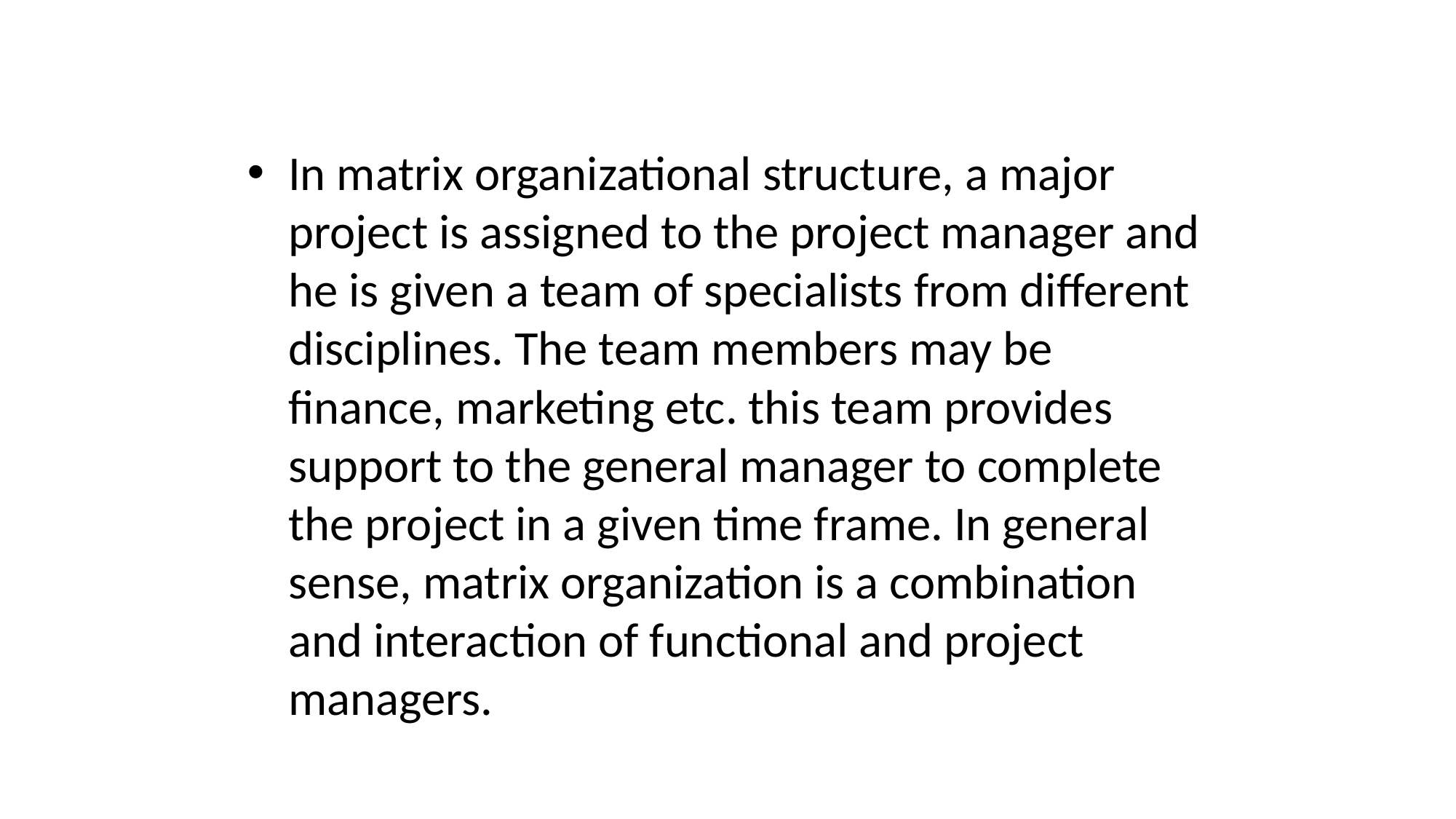

#
In matrix organizational structure, a major project is assigned to the project manager and he is given a team of specialists from different disciplines. The team members may be finance, marketing etc. this team provides support to the general manager to complete the project in a given time frame. In general sense, matrix organization is a combination and interaction of functional and project managers.